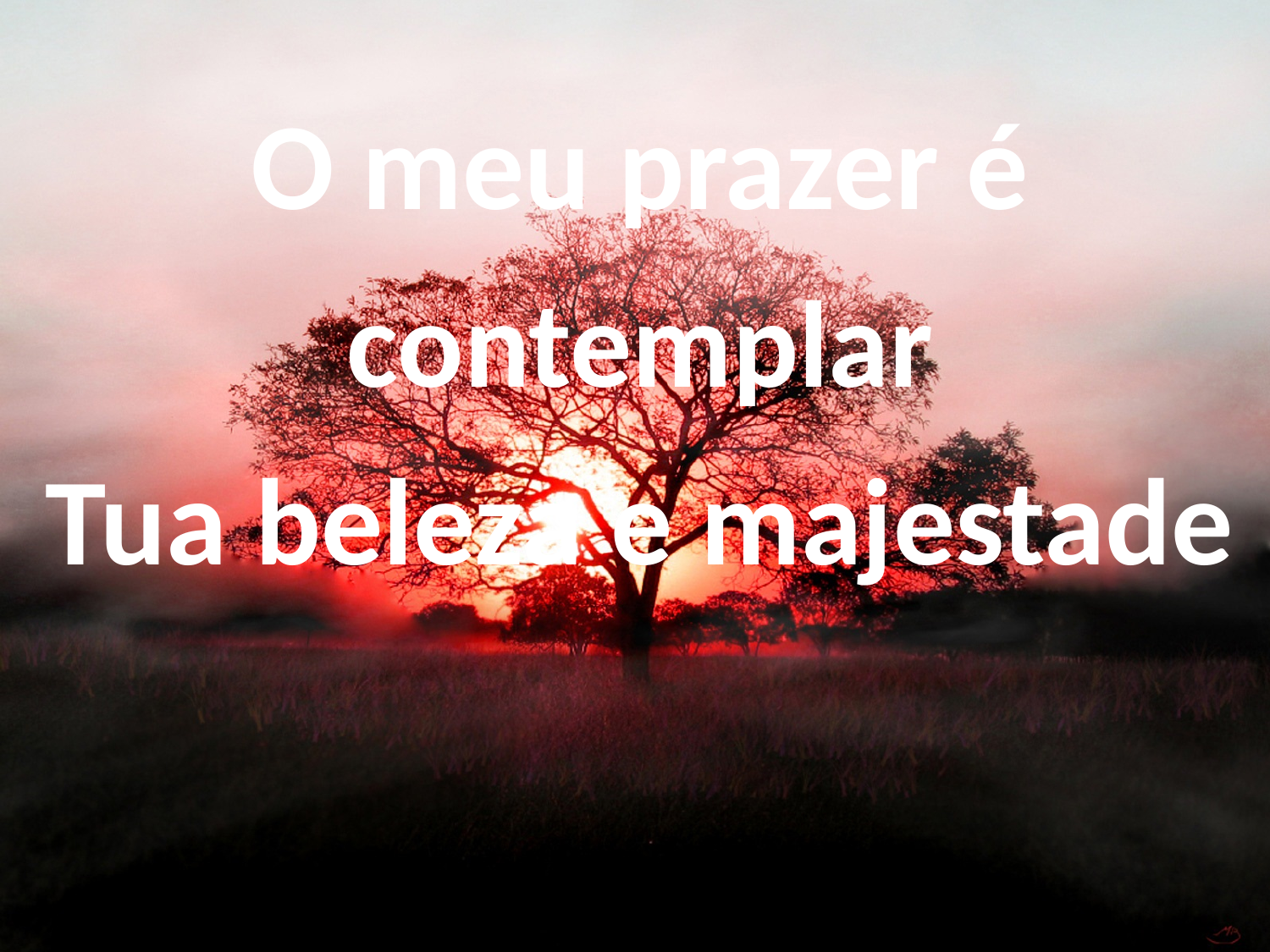

O meu prazer é contemplar
Tua beleza e majestade